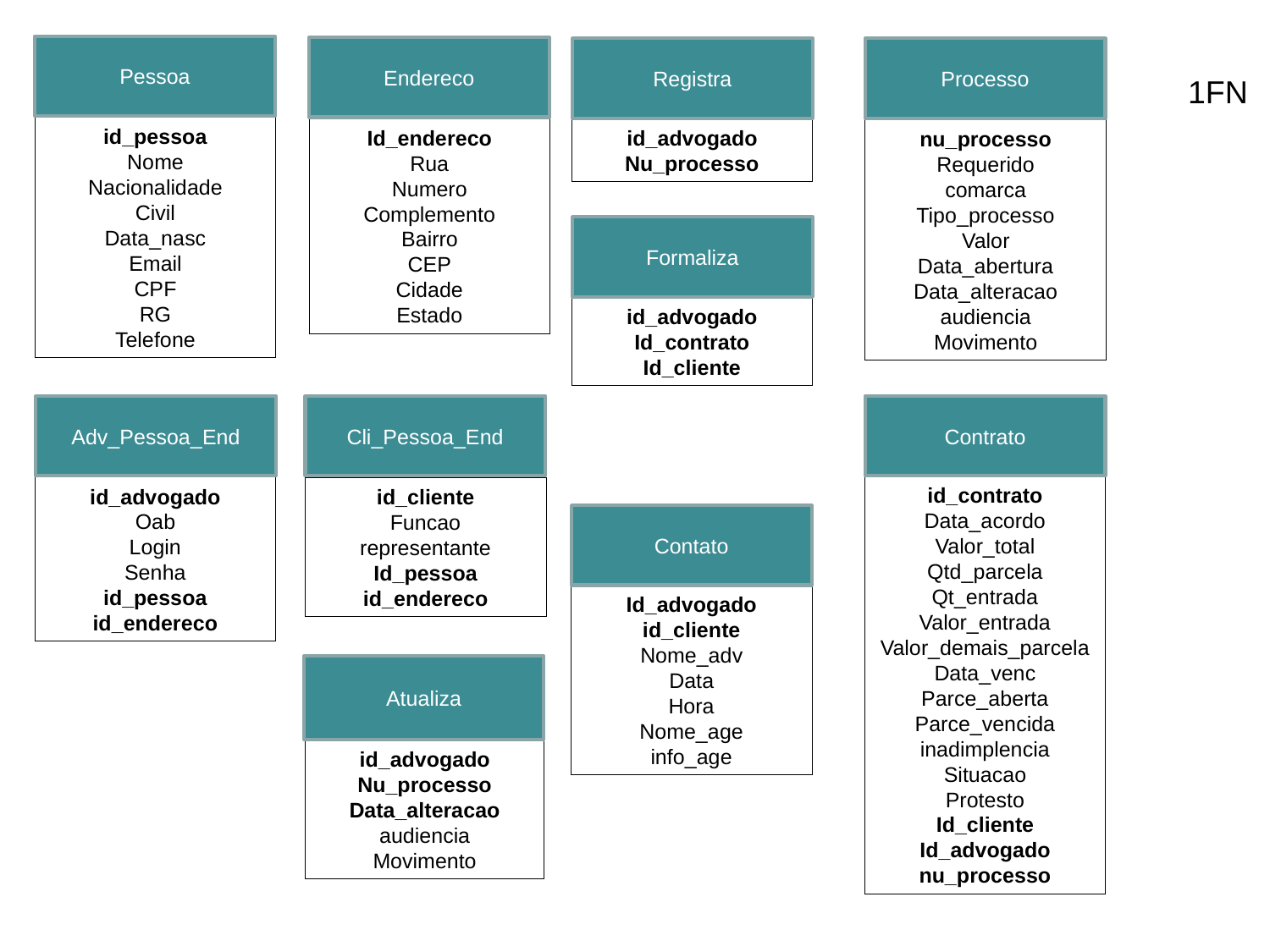

Pessoa
Endereco
Registra
Processo
1FN
id_pessoa
Nome
Nacionalidade
Civil
Data_nasc
Email
CPF
RG
Telefone
Id_endereco
Rua
Numero
Complemento
Bairro
CEP
Cidade
Estado
id_advogado
Nu_processo
nu_processo
Requerido
comarca
Tipo_processo
Valor
Data_abertura
Data_alteracao
audiencia
Movimento
Formaliza
id_advogado
Id_contrato
Id_cliente
Adv_Pessoa_End
Cli_Pessoa_End
Contrato
id_contrato
Data_acordo
Valor_total
Qtd_parcela
Qt_entrada
Valor_entrada
Valor_demais_parcela
Data_venc
Parce_aberta
Parce_vencida
inadimplencia
Situacao
Protesto
Id_cliente
Id_advogado
nu_processo
id_advogado
Oab
Login
Senha
id_pessoa
id_endereco
id_cliente
Funcao
representante
Id_pessoa
id_endereco
Contato
Id_advogado
id_cliente
Nome_adv
Data
Hora
Nome_age
info_age
Atualiza
id_advogado
Nu_processo
Data_alteracao
audiencia
Movimento